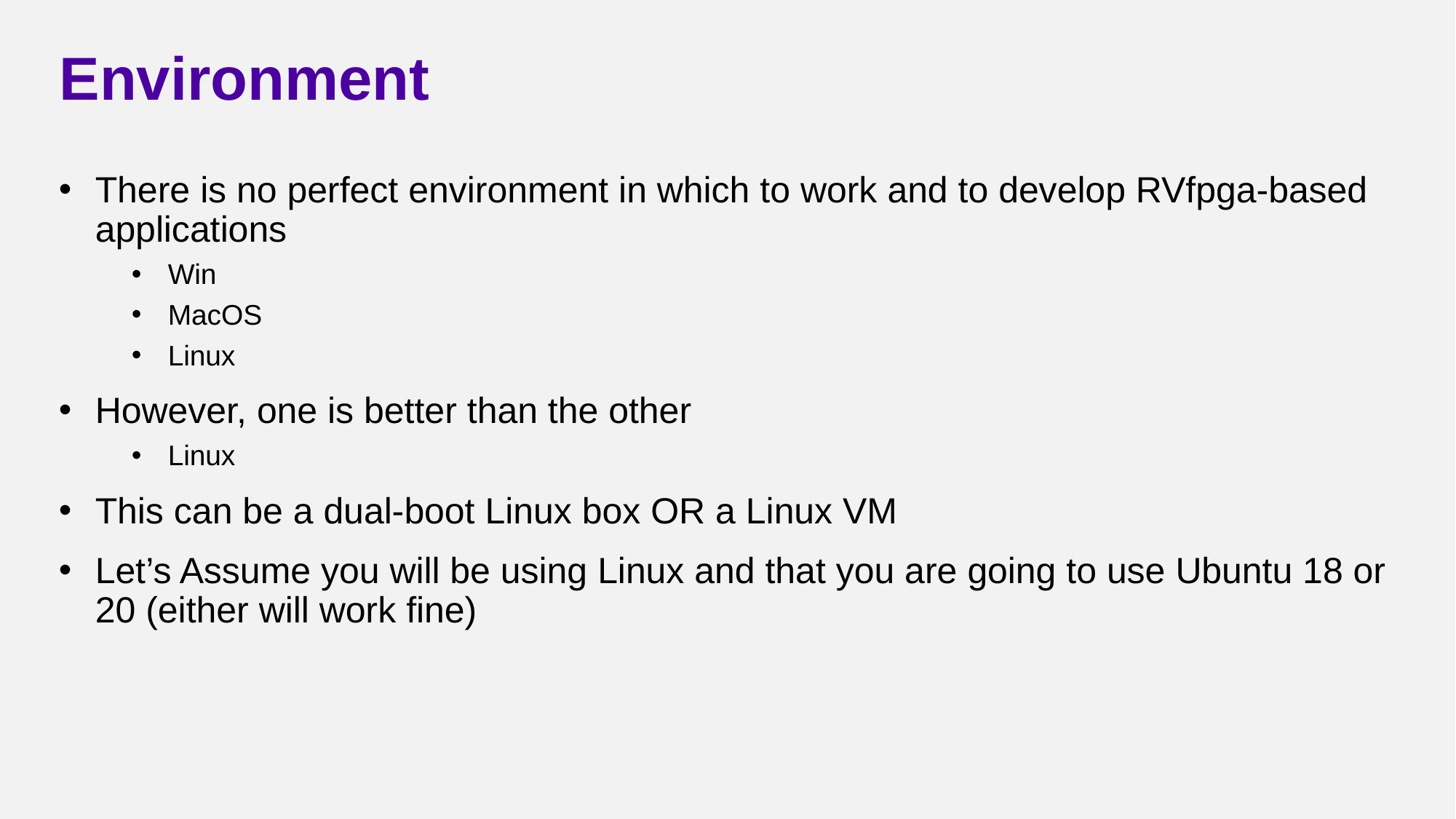

# Environment
There is no perfect environment in which to work and to develop RVfpga-based applications
Win
MacOS
Linux
However, one is better than the other
Linux
This can be a dual-boot Linux box OR a Linux VM
Let’s Assume you will be using Linux and that you are going to use Ubuntu 18 or 20 (either will work fine)